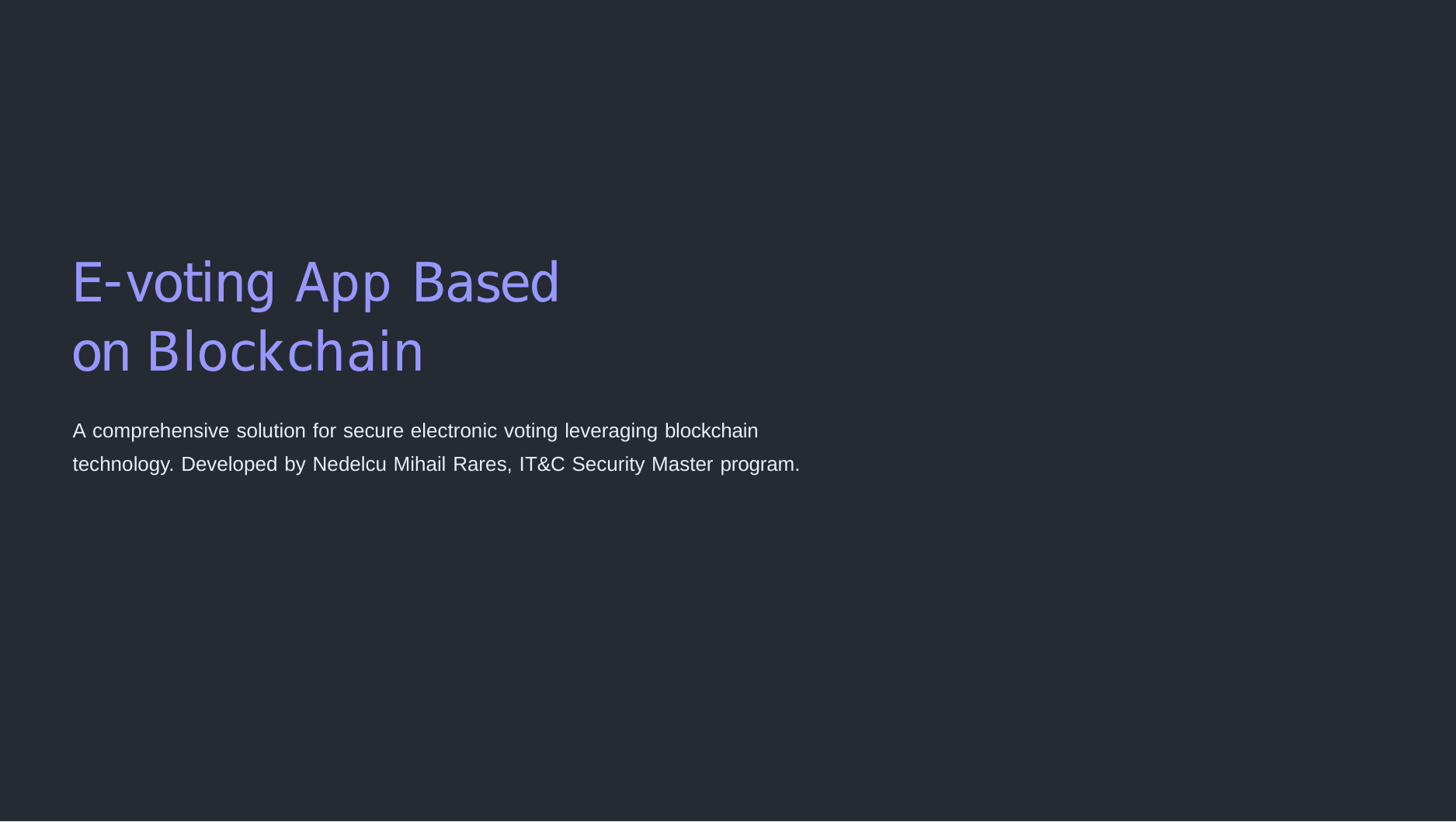

# E-voting App Based on Blockchain
A comprehensive solution for secure electronic voting leveraging blockchain technology. Developed by Nedelcu Mihail Rares, IT&C Security Master program.